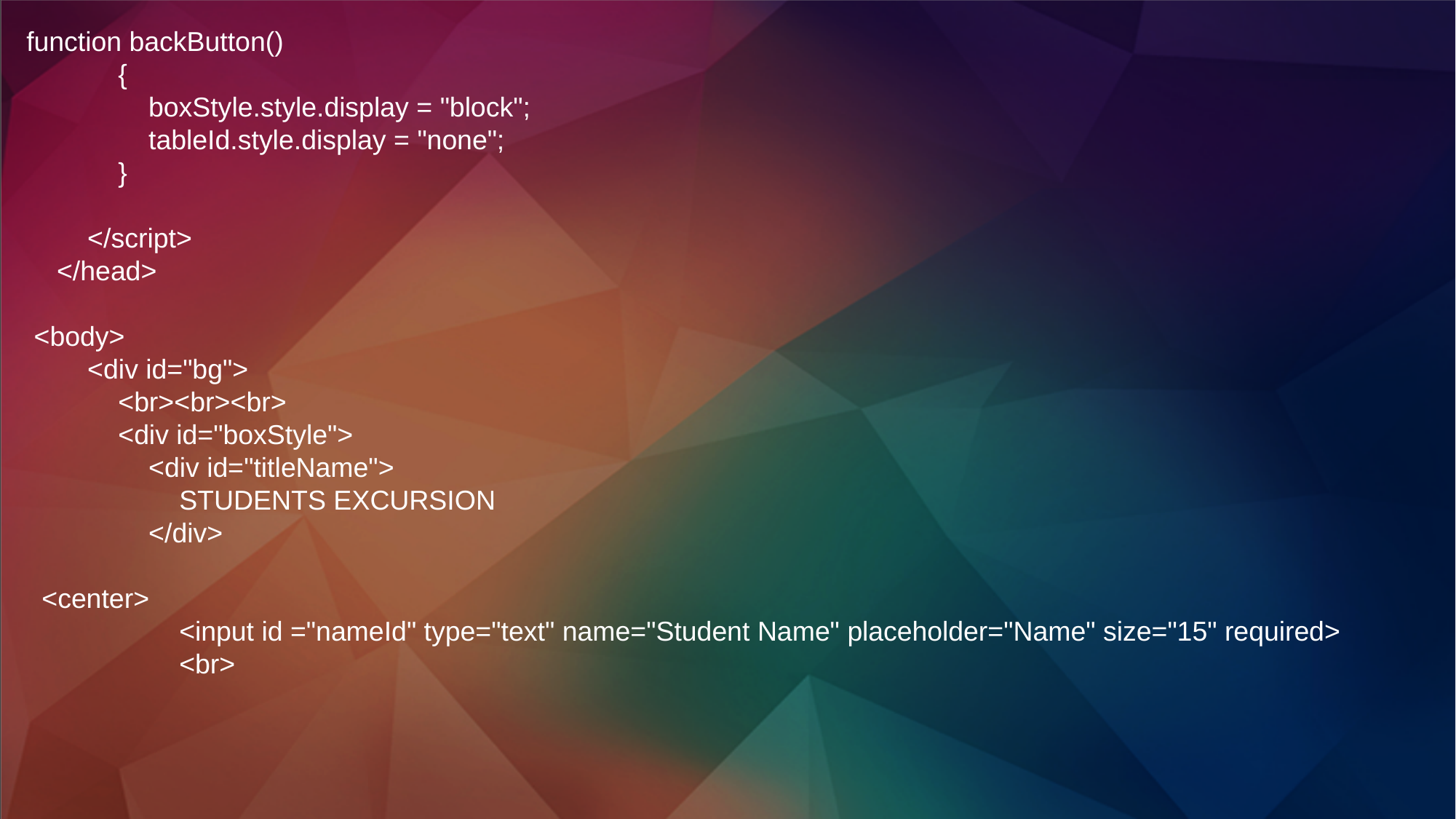

function backButton()
            {
                boxStyle.style.display = "block";
                tableId.style.display = "none";
            }

        </script>
    </head>

 <body>
        <div id="bg">
            <br><br><br>
            <div id="boxStyle">
                <div id="titleName">
                    STUDENTS EXCURSION
                </div>

  <center>
                    <input id ="nameId" type="text" name="Student Name" placeholder="Name" size="15" required>
                    <br>